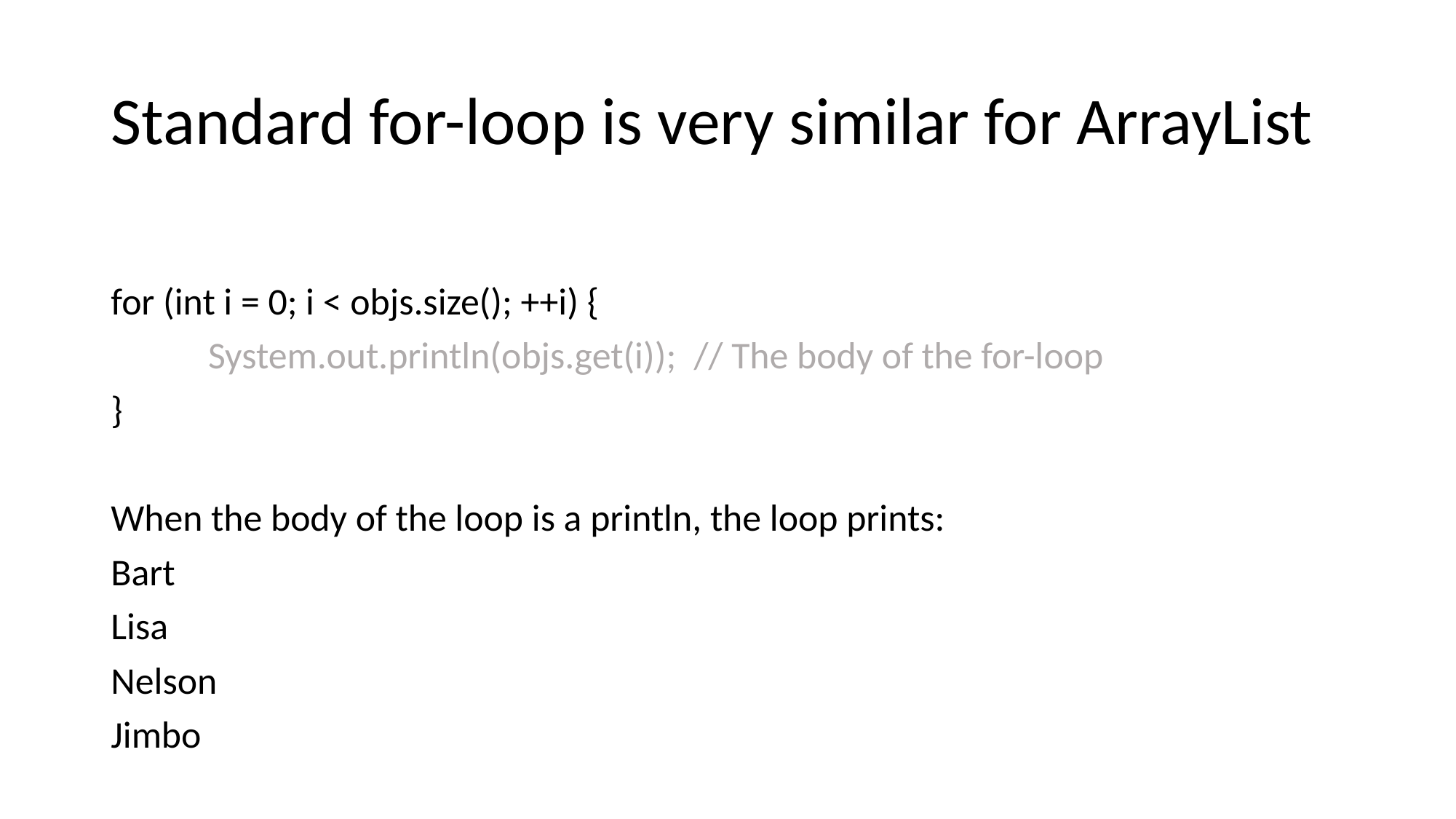

# Standard for-loop is very similar for ArrayList

for (int i = 0; i < objs.size(); ++i) {
	System.out.println(objs.get(i));	// The body of the for-loop
}

When the body of the loop is a println, the loop prints:
Bart
Lisa
Nelson
Jimbo